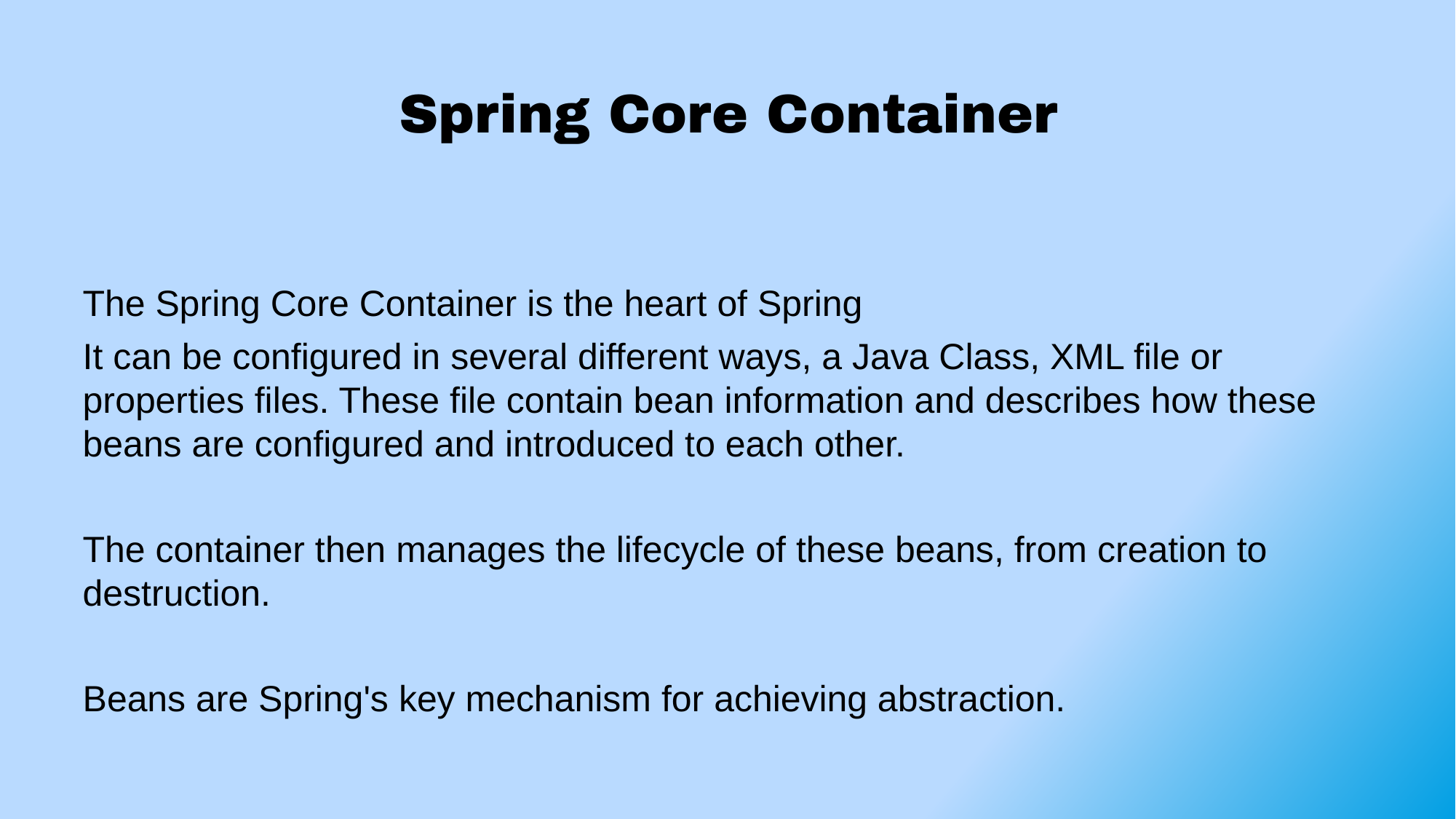

# Spring Core Container
The Spring Core Container is the heart of Spring
It can be configured in several different ways, a Java Class, XML file or properties files. These file contain bean information and describes how these beans are configured and introduced to each other.

The container then manages the lifecycle of these beans, from creation to destruction.

Beans are Spring's key mechanism for achieving abstraction.